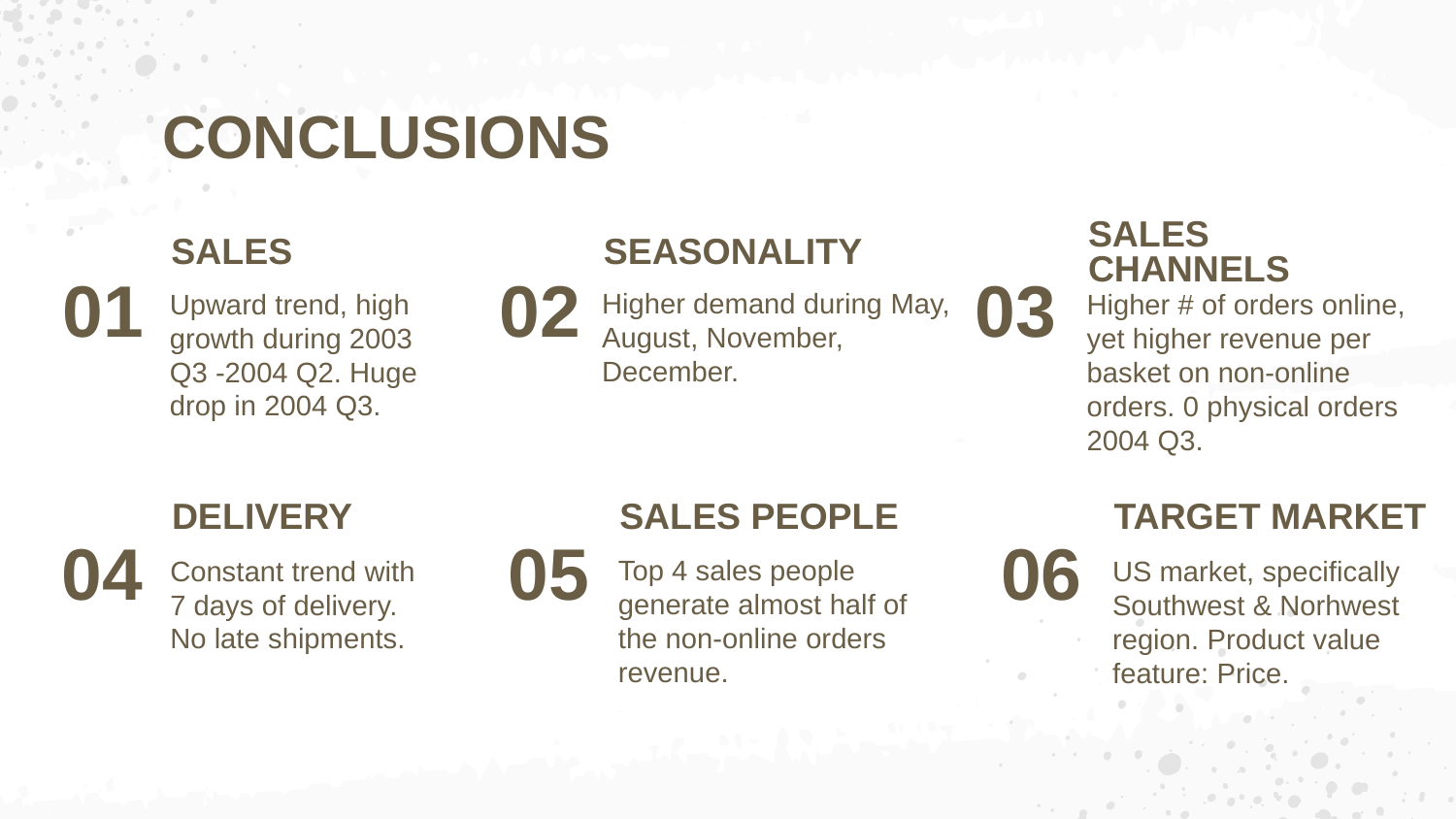

CONCLUSIONS
SALES
SEASONALITY
SALES CHANNELS
Higher demand during May, August, November, December.

Upward trend, high growth during 2003 Q3 -2004 Q2. Huge drop in 2004 Q3.
Higher # of orders online, yet higher revenue per basket on non-online orders. 0 physical orders 2004 Q3.
01
# 02
03
DELIVERY
SALES PEOPLE
TARGET MARKET
Top 4 sales people generate almost half of the non-online orders revenue.
Constant trend with 7 days of delivery. No late shipments.
US market, specifically Southwest & Norhwest region. Product value feature: Price.
04
05
06